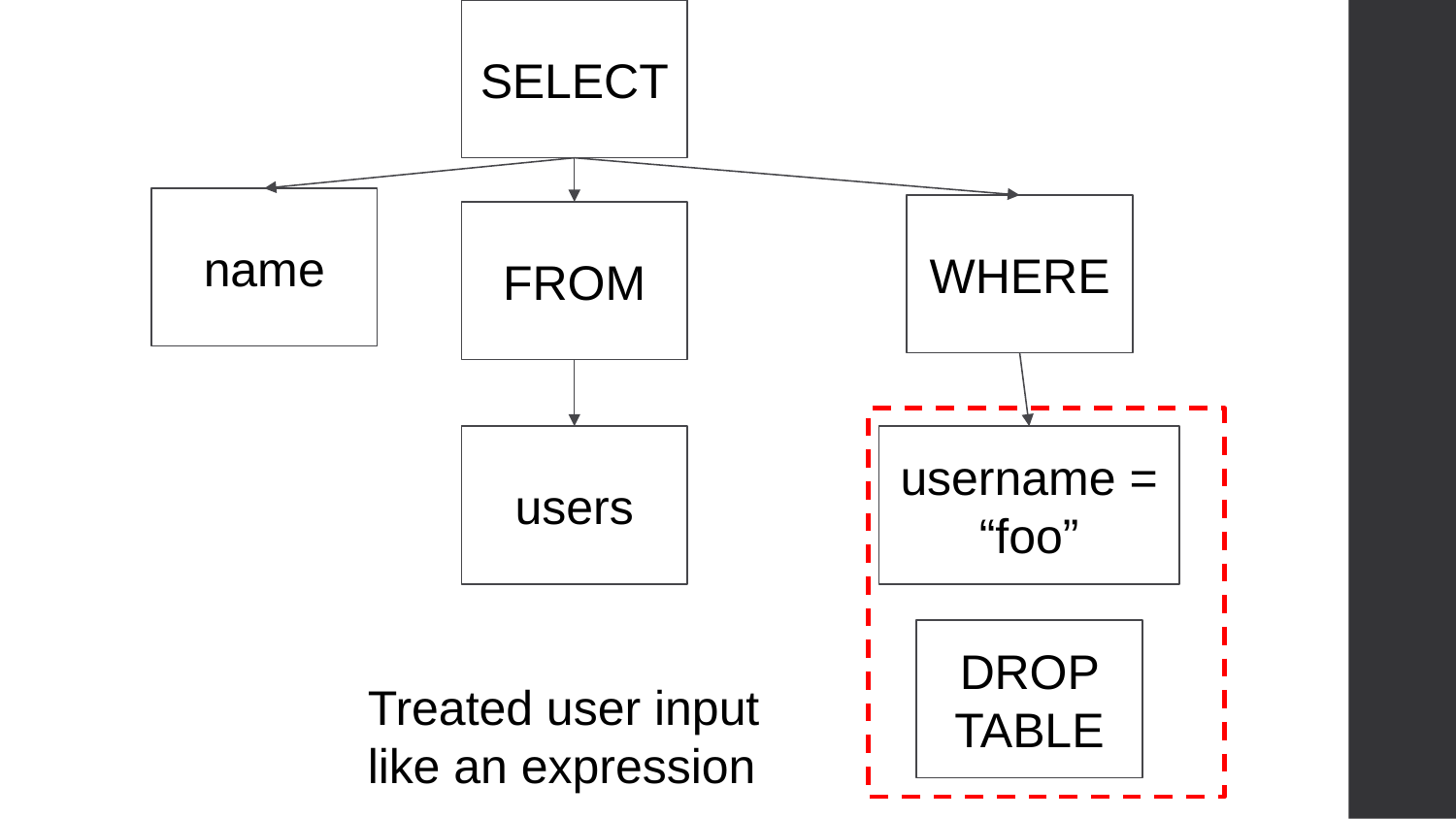

SELECT
name
WHERE
FROM

users
username = “foo”
DROP TABLE
Treated user input like an expression